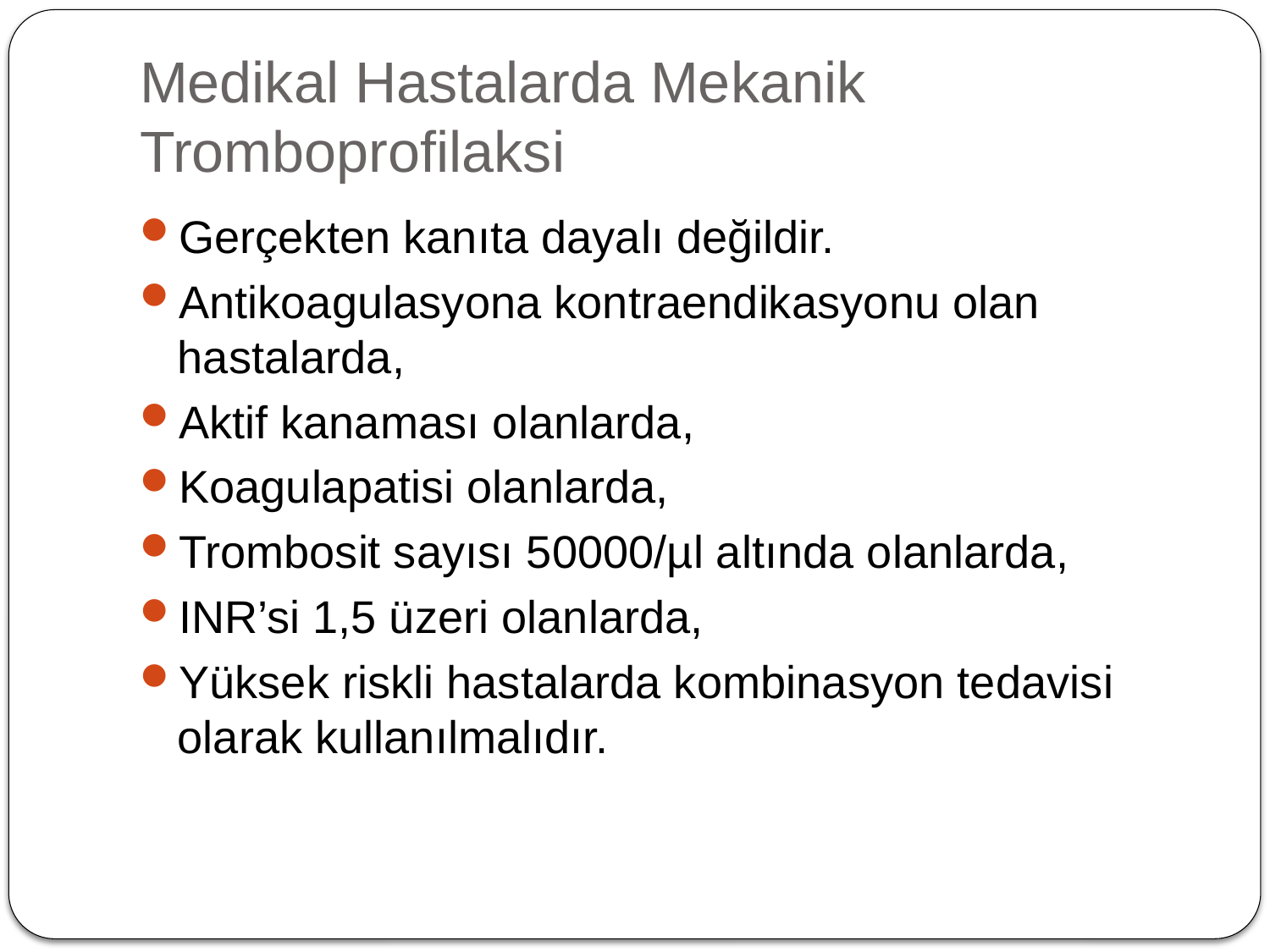

# Medikal Hastalarda Mekanik Tromboprofilaksi
Gerçekten kanıta dayalı değildir.
Antikoagulasyona kontraendikasyonu olan hastalarda,
Aktif kanaması olanlarda,
Koagulapatisi olanlarda,
Trombosit sayısı 50000/µl altında olanlarda,
INR’si 1,5 üzeri olanlarda,
Yüksek riskli hastalarda kombinasyon tedavisi olarak kullanılmalıdır.